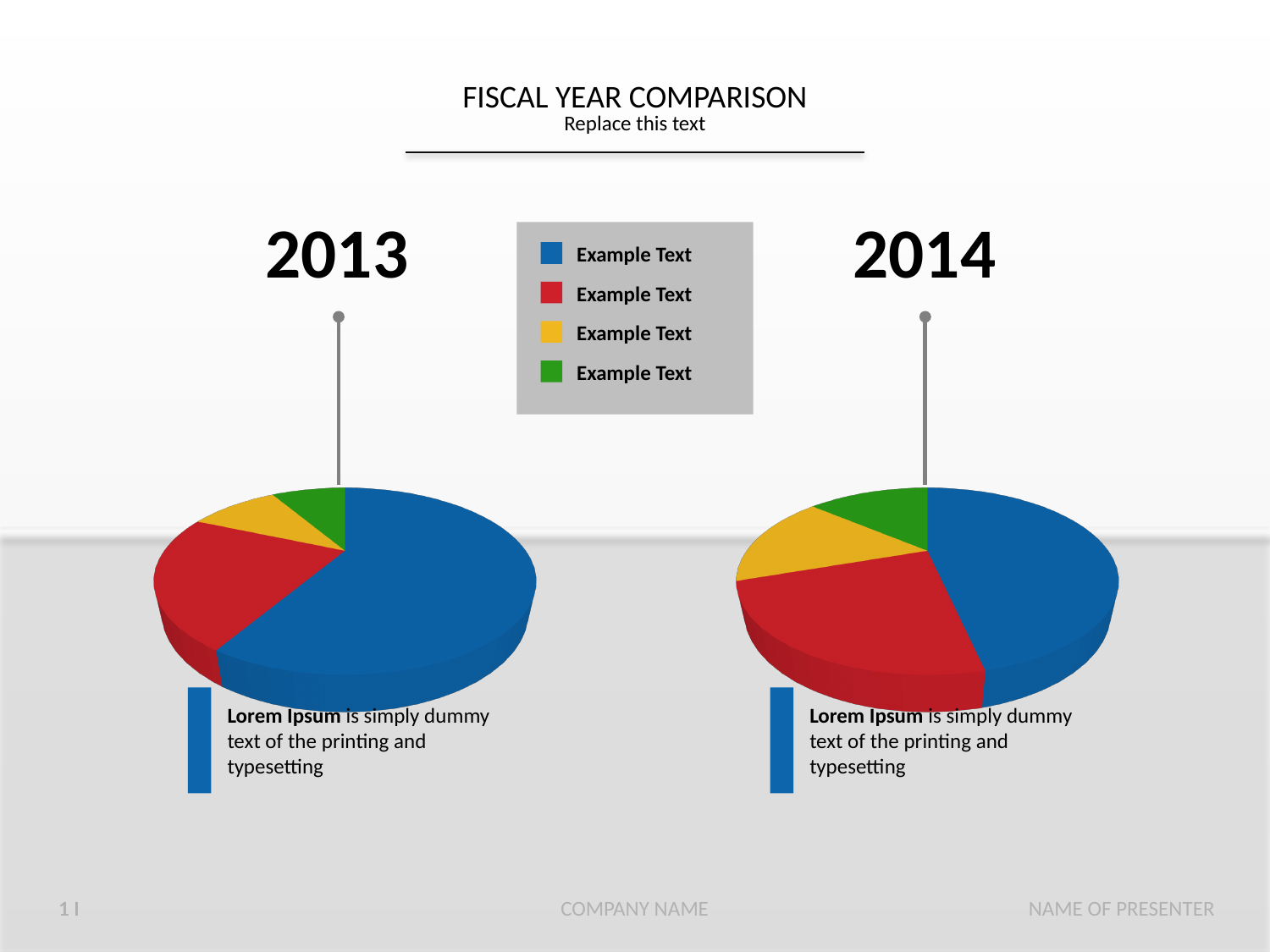

FISCAL YEAR COMPARISON
Replace this text
2013
2014

Example Text

Example Text

Example Text

Example Text

[unsupported chart]

[unsupported chart]

Lorem Ipsum is simply dummy text of the printing and typesetting

Lorem Ipsum is simply dummy text of the printing and typesetting

1 I
COMPANY NAME
NAME OF PRESENTER